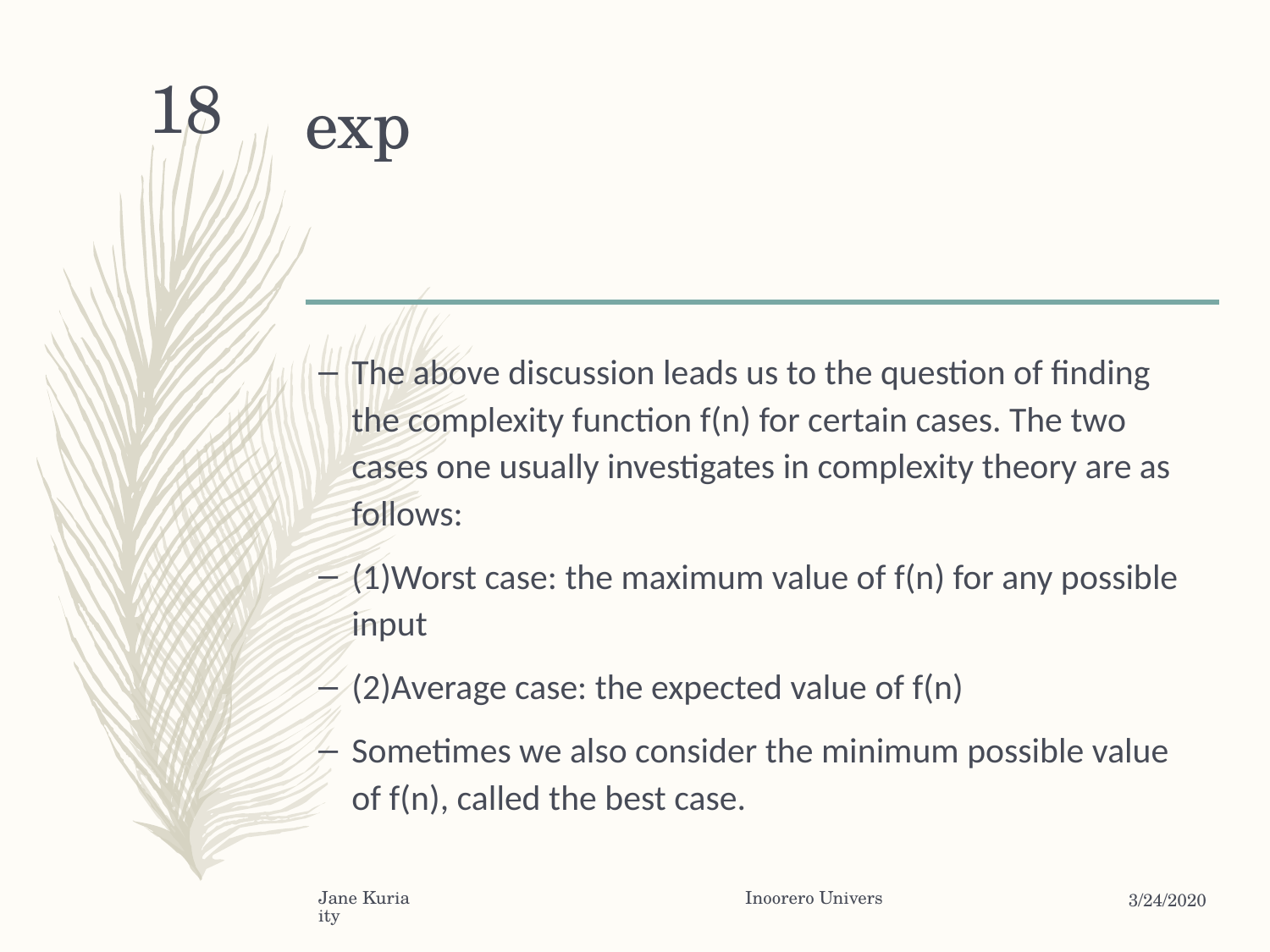

# exp
18
The above discussion leads us to the question of finding the complexity function f(n) for certain cases. The two cases one usually investigates in complexity theory are as follows:
(1)Worst case: the maximum value of f(n) for any possible input
(2)Average case: the expected value of f(n)
Sometimes we also consider the minimum possible value of f(n), called the best case.
Jane Kuria                                                                     Inoorero University
3/24/2020